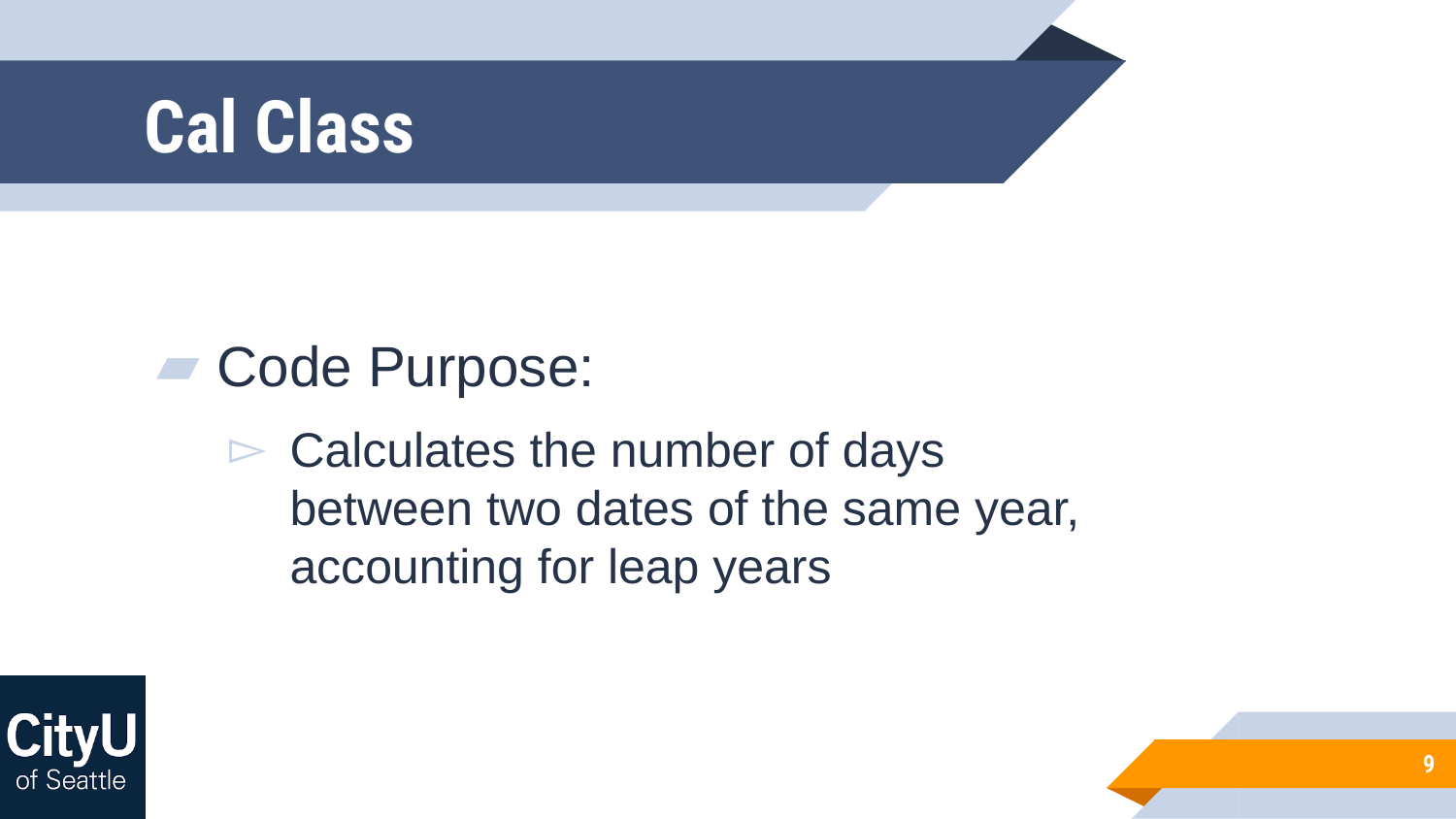

# Cal Class
Code Purpose:
Calculates the number of days between two dates of the same year, accounting for leap years
9